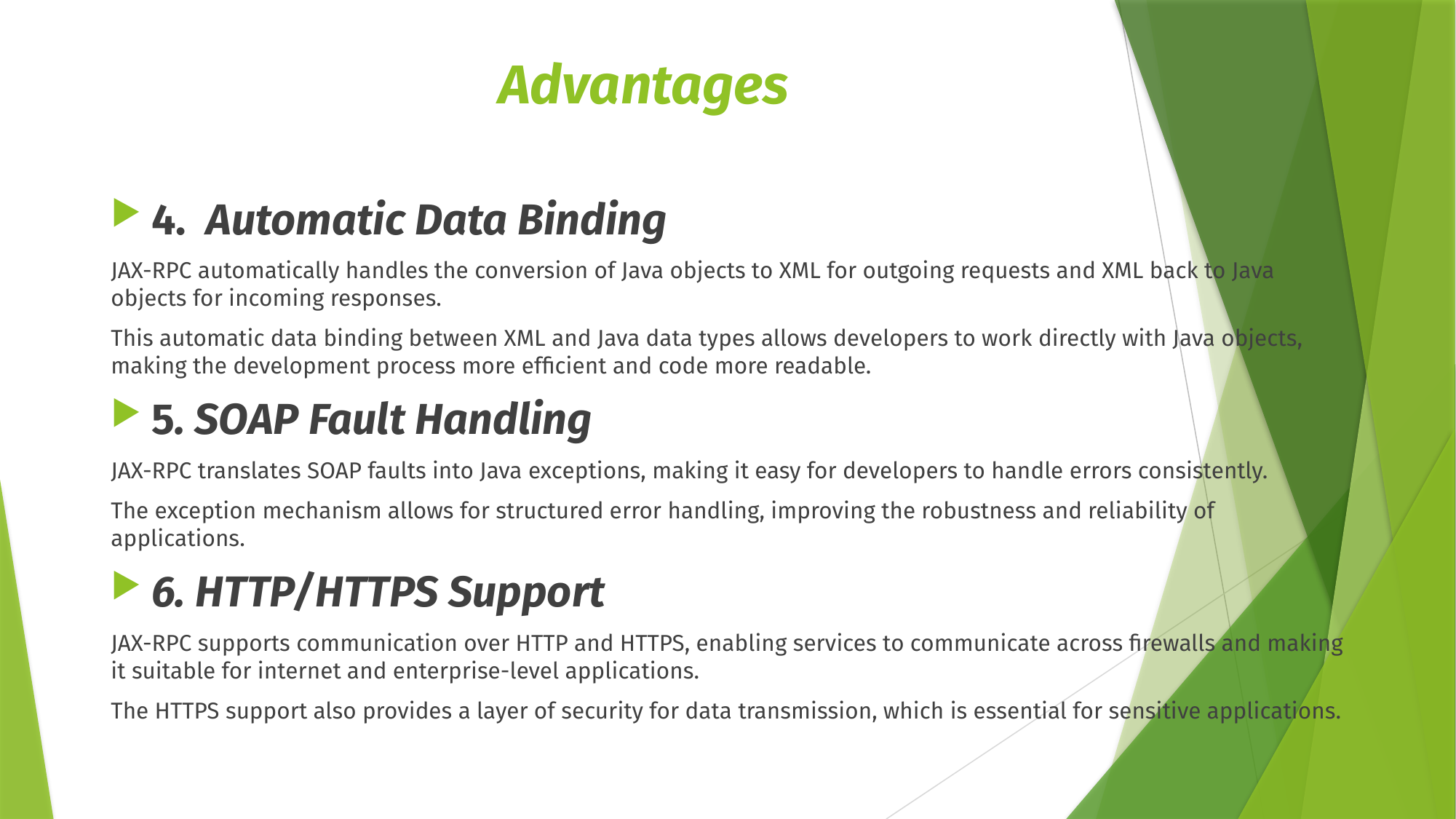

# Advantages
4.  Automatic Data Binding
JAX-RPC automatically handles the conversion of Java objects to XML for outgoing requests and XML back to Java objects for incoming responses.
This automatic data binding between XML and Java data types allows developers to work directly with Java objects, making the development process more efficient and code more readable.
5. SOAP Fault Handling
JAX-RPC translates SOAP faults into Java exceptions, making it easy for developers to handle errors consistently.
The exception mechanism allows for structured error handling, improving the robustness and reliability of applications.
6. HTTP/HTTPS Support
JAX-RPC supports communication over HTTP and HTTPS, enabling services to communicate across firewalls and making it suitable for internet and enterprise-level applications.
The HTTPS support also provides a layer of security for data transmission, which is essential for sensitive applications.